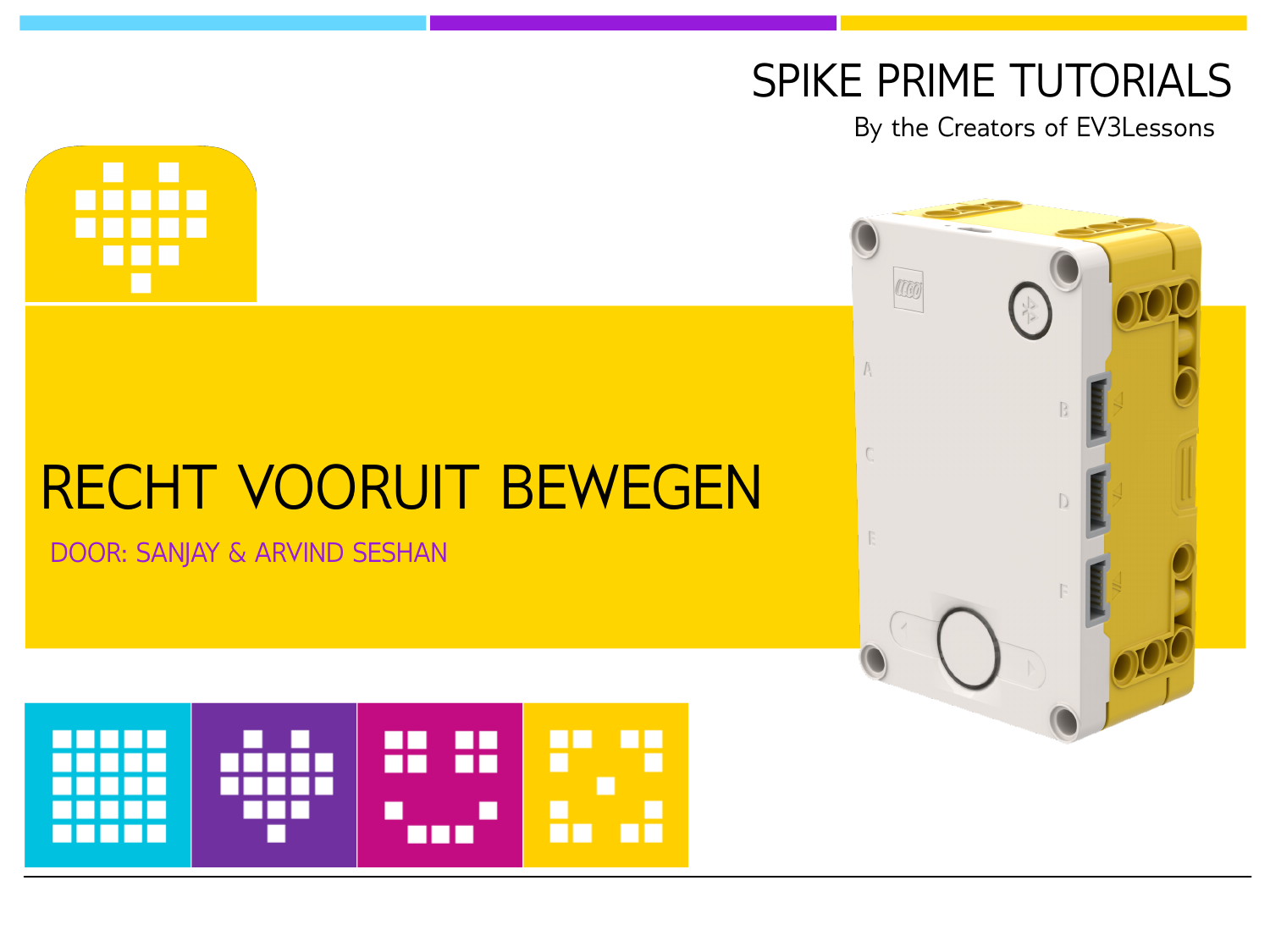

# recht vooruit bewegen
Door: Sanjay & Arvind Seshan